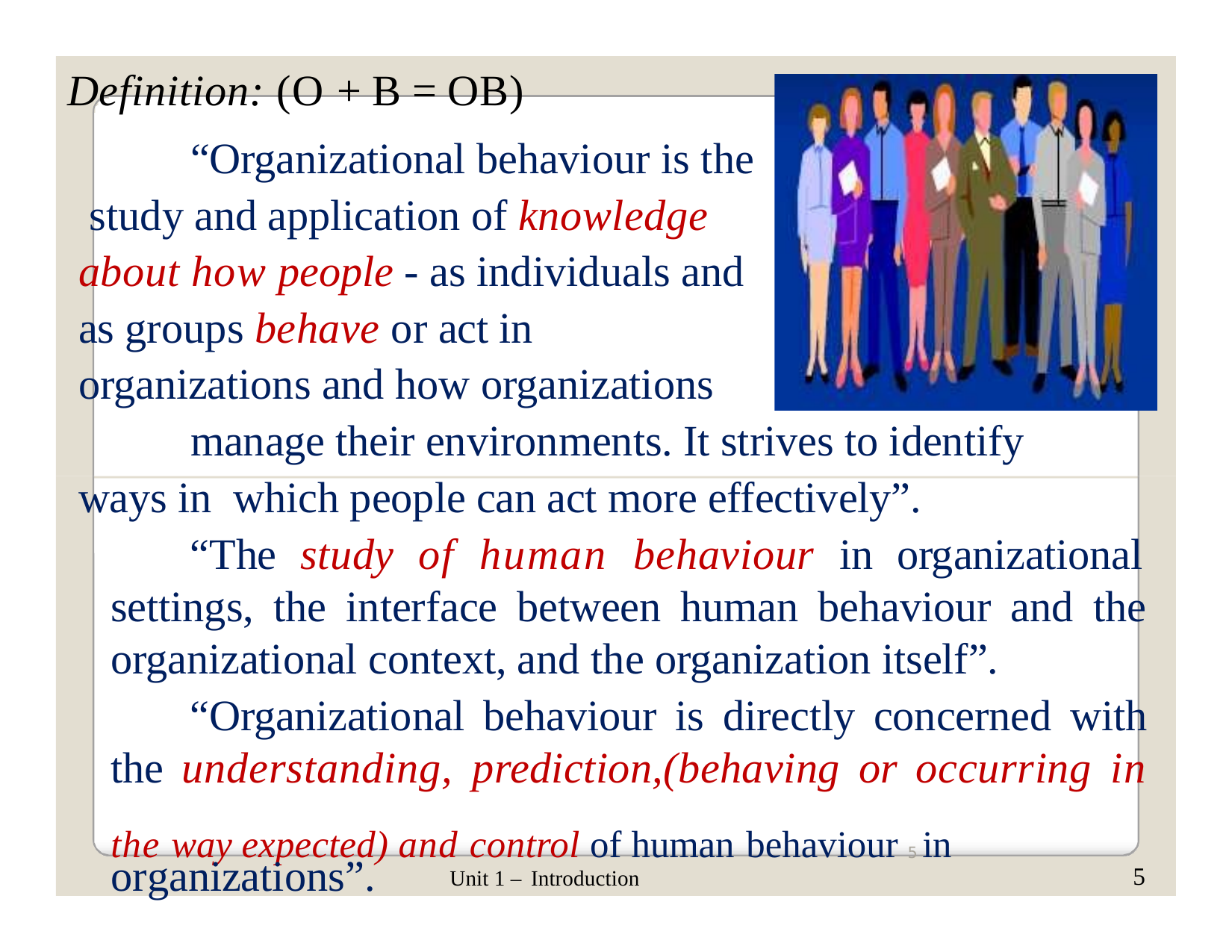

# Definition: (O + B = OB)

“Organizational behaviour is the  study and application of knowledge  about how people - as individuals and  as groups behave or act in  organizations and how organizations
manage their environments. It strives to identify ways in  which people can act more effectively”.
“The study of human behaviour in organizational  settings, the interface between human behaviour and the  organizational context, and the organization itself”.
“Organizational behaviour is directly concerned with  the understanding, prediction,(behaving or occurring in  the way expected) and control of human behaviour 5 in

organizations”.
5
Unit 1 – Introduction